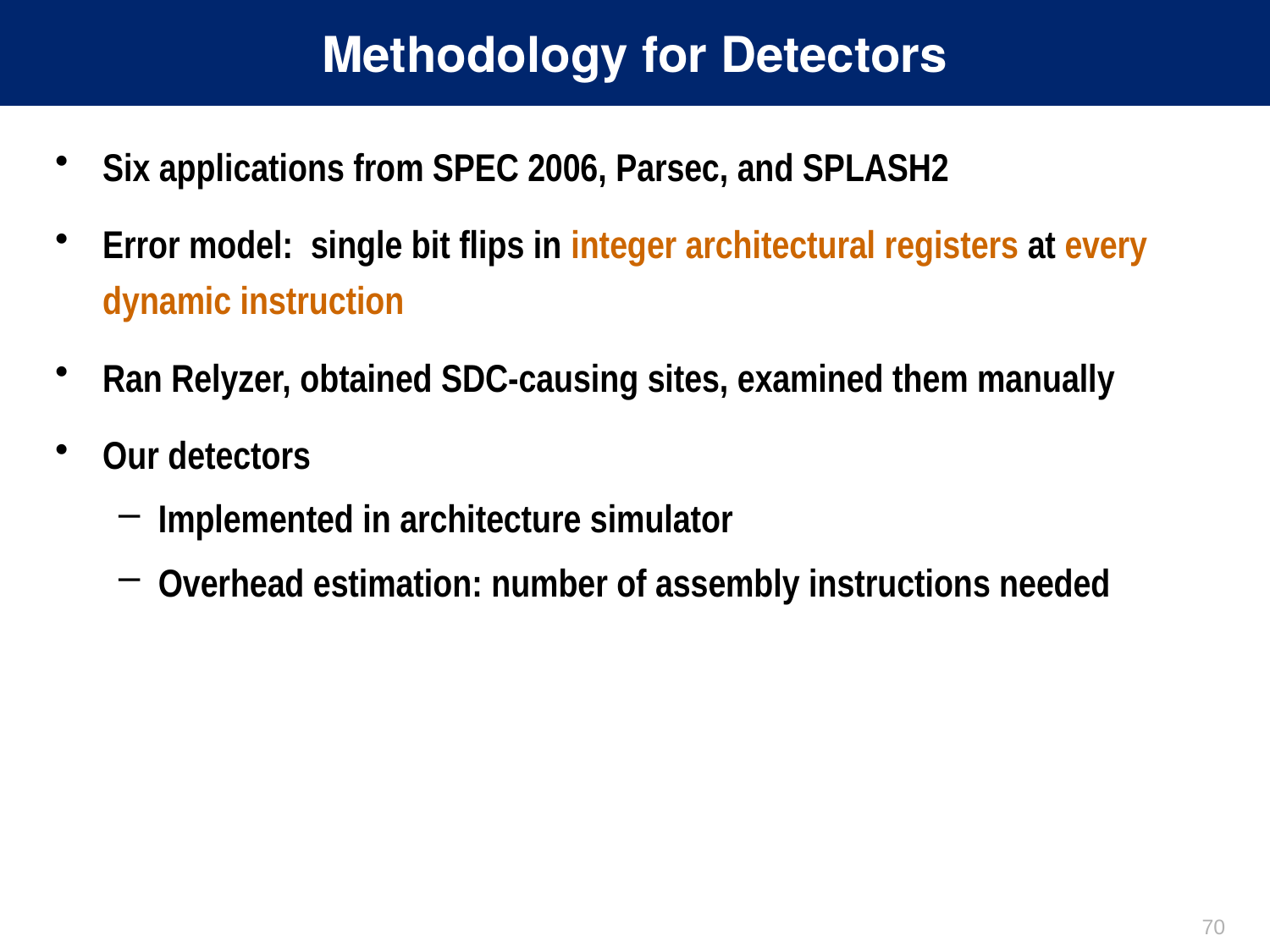

# Methodology for Detectors
Six applications from SPEC 2006, Parsec, and SPLASH2
Error model:  single bit flips in integer architectural registers at every dynamic instruction
Ran Relyzer, obtained SDC-causing sites, examined them manually
Our detectors
Implemented in architecture simulator
Overhead estimation: number of assembly instructions needed
70